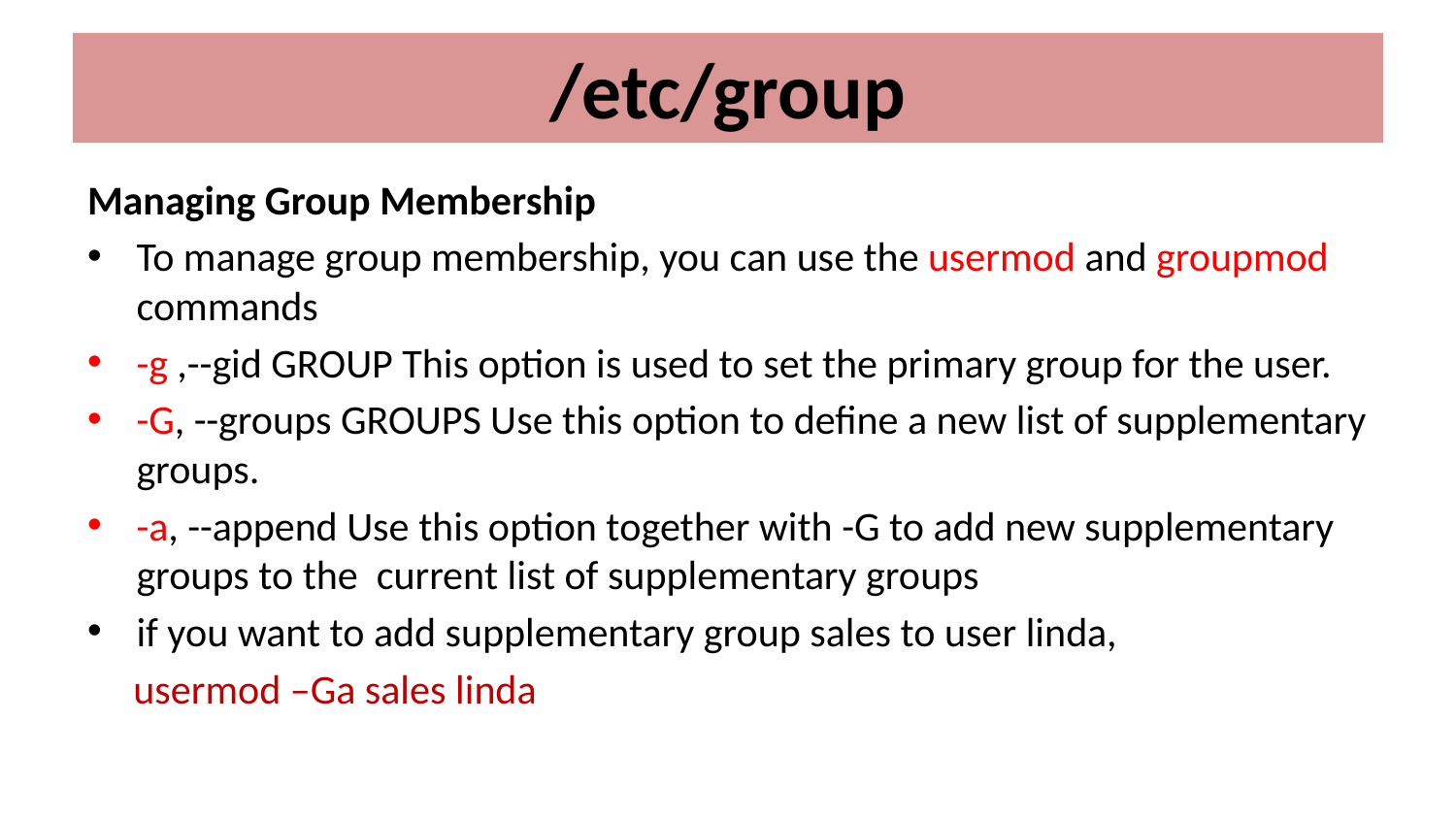

# /etc/group
Managing Group Membership
To manage group membership, you can use the usermod and groupmod commands
-g ,--gid GROUP This option is used to set the primary group for the user.
-G, --groups GROUPS Use this option to define a new list of supplementary groups.
-a, --append Use this option together with -G to add new supplementary groups to the  current list of supplementary groups
if you want to add supplementary group sales to user linda,
     usermod –Ga sales linda